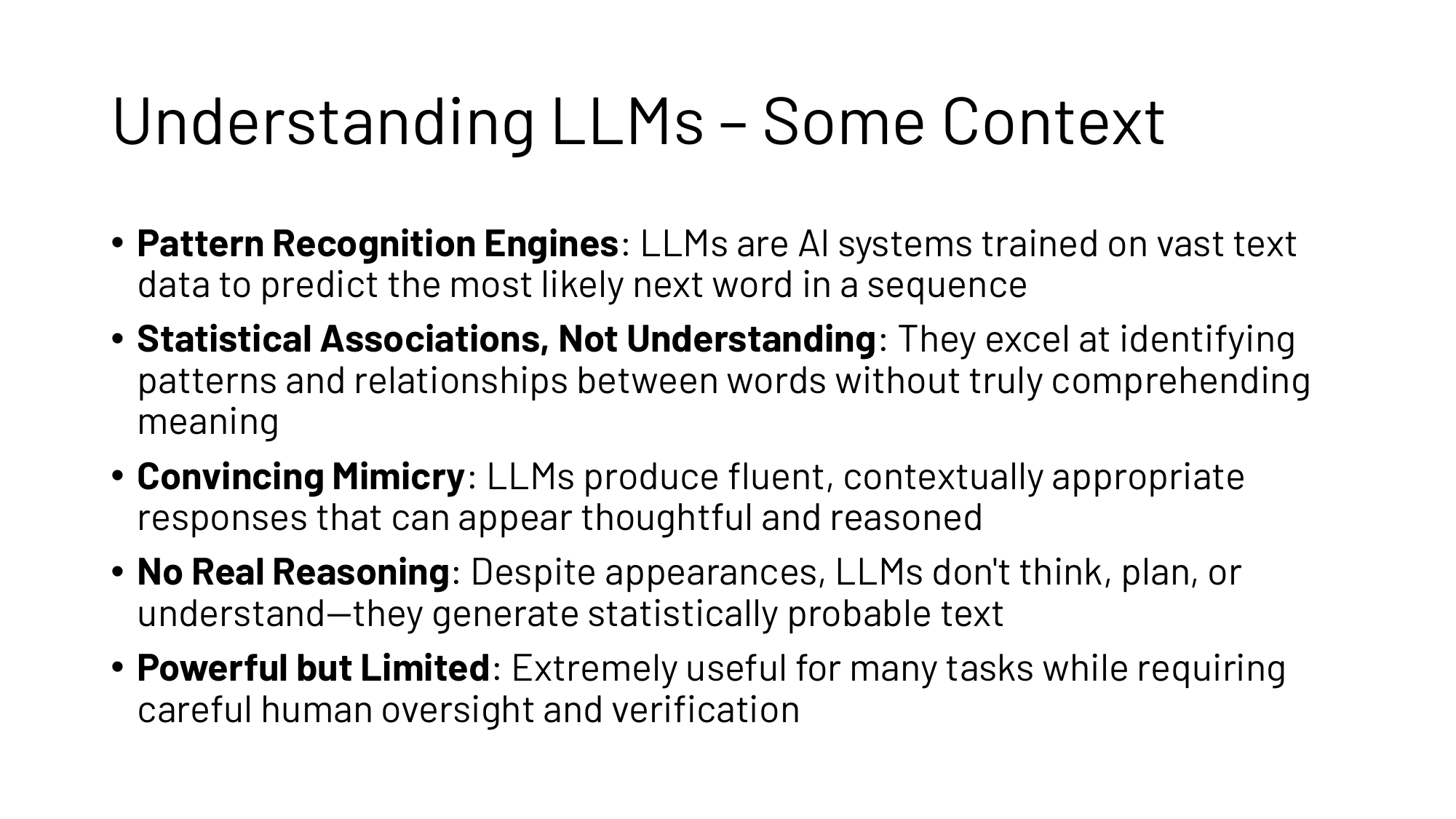

# Understanding LLMs – Some Context
Pattern Recognition Engines: LLMs are AI systems trained on vast text data to predict the most likely next word in a sequence
Statistical Associations, Not Understanding: They excel at identifying patterns and relationships between words without truly comprehending meaning
Convincing Mimicry: LLMs produce fluent, contextually appropriate responses that can appear thoughtful and reasoned
No Real Reasoning: Despite appearances, LLMs don't think, plan, or understand—they generate statistically probable text
Powerful but Limited: Extremely useful for many tasks while requiring careful human oversight and verification